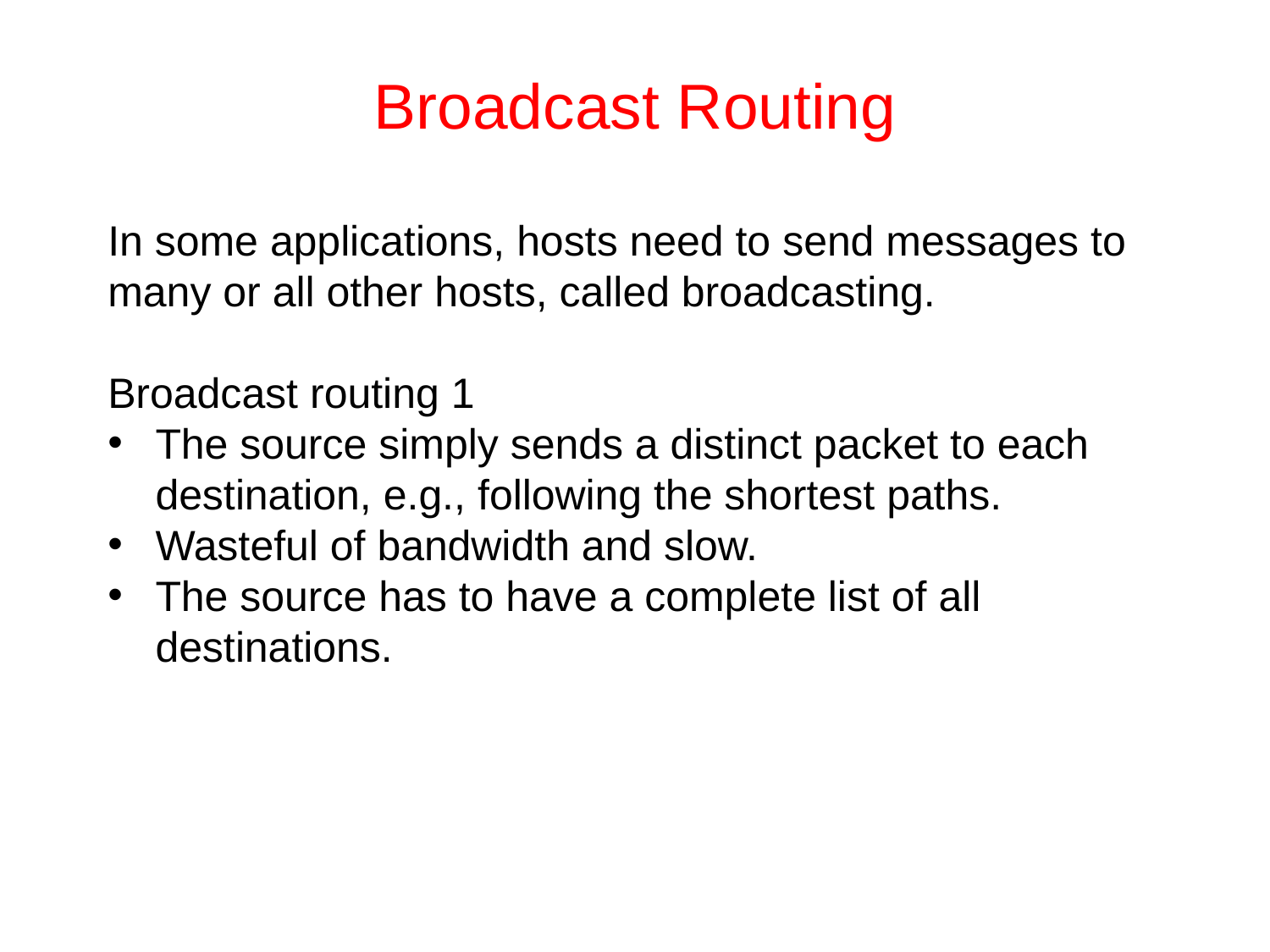

# Broadcast Routing
In some applications, hosts need to send messages to many or all other hosts, called broadcasting.

Broadcast routing 1
The source simply sends a distinct packet to each destination, e.g., following the shortest paths.
Wasteful of bandwidth and slow.
The source has to have a complete list of all destinations.